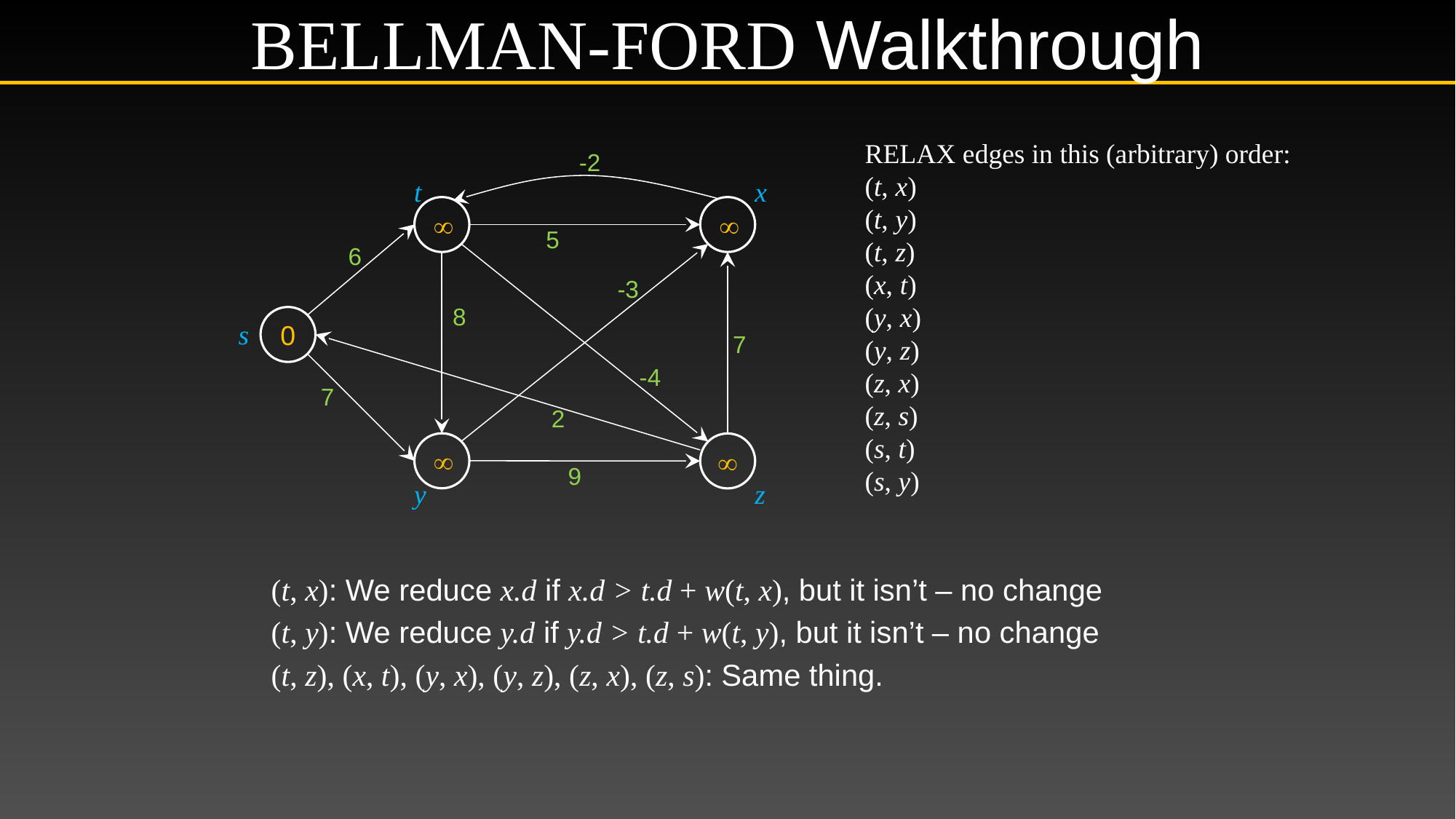

# Bellman-Ford Walkthrough

Relax edges in this (arbitrary) order:
(t, x)
(t, y)
(t, z)
(x, t)
(y, x)
(y, z)
(z, x)
(z, s)
(s, t)
(s, y)
-2
t
x
∞
∞
5
6
-3
8
0
s
7
-4
7
2
∞
∞
9
y
z
(t, x): We reduce x.d if x.d > t.d + w(t, x), but it isn’t – no change
(t, y): We reduce y.d if y.d > t.d + w(t, y), but it isn’t – no change
(t, z), (x, t), (y, x), (y, z), (z, x), (z, s): Same thing.